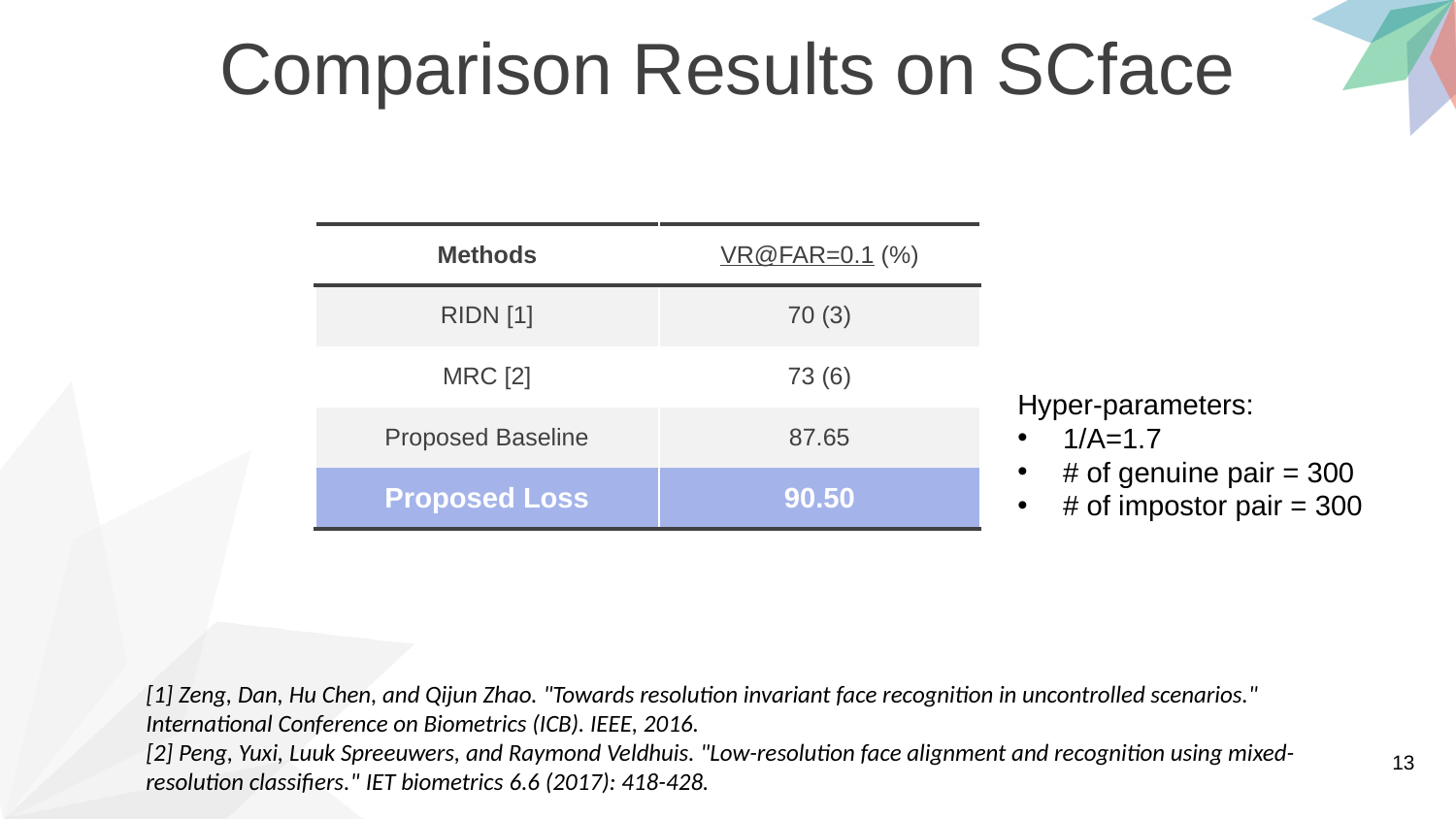

Comparison Results on SCface

| Methods | VR@FAR=0.1 (%) |
| --- | --- |
| RIDN [1] | 70 (3) |
| MRC [2] | 73 (6) |
| Proposed Baseline | 87.65 |
| Proposed Loss | 90.50 |
Hyper-parameters:
1/A=1.7
# of genuine pair = 300
# of impostor pair = 300
[1] Zeng, Dan, Hu Chen, and Qijun Zhao. "Towards resolution invariant face recognition in uncontrolled scenarios." International Conference on Biometrics (ICB). IEEE, 2016.
[2] Peng, Yuxi, Luuk Spreeuwers, and Raymond Veldhuis. "Low-resolution face alignment and recognition using mixed-resolution classifiers." IET biometrics 6.6 (2017): 418-428.
13